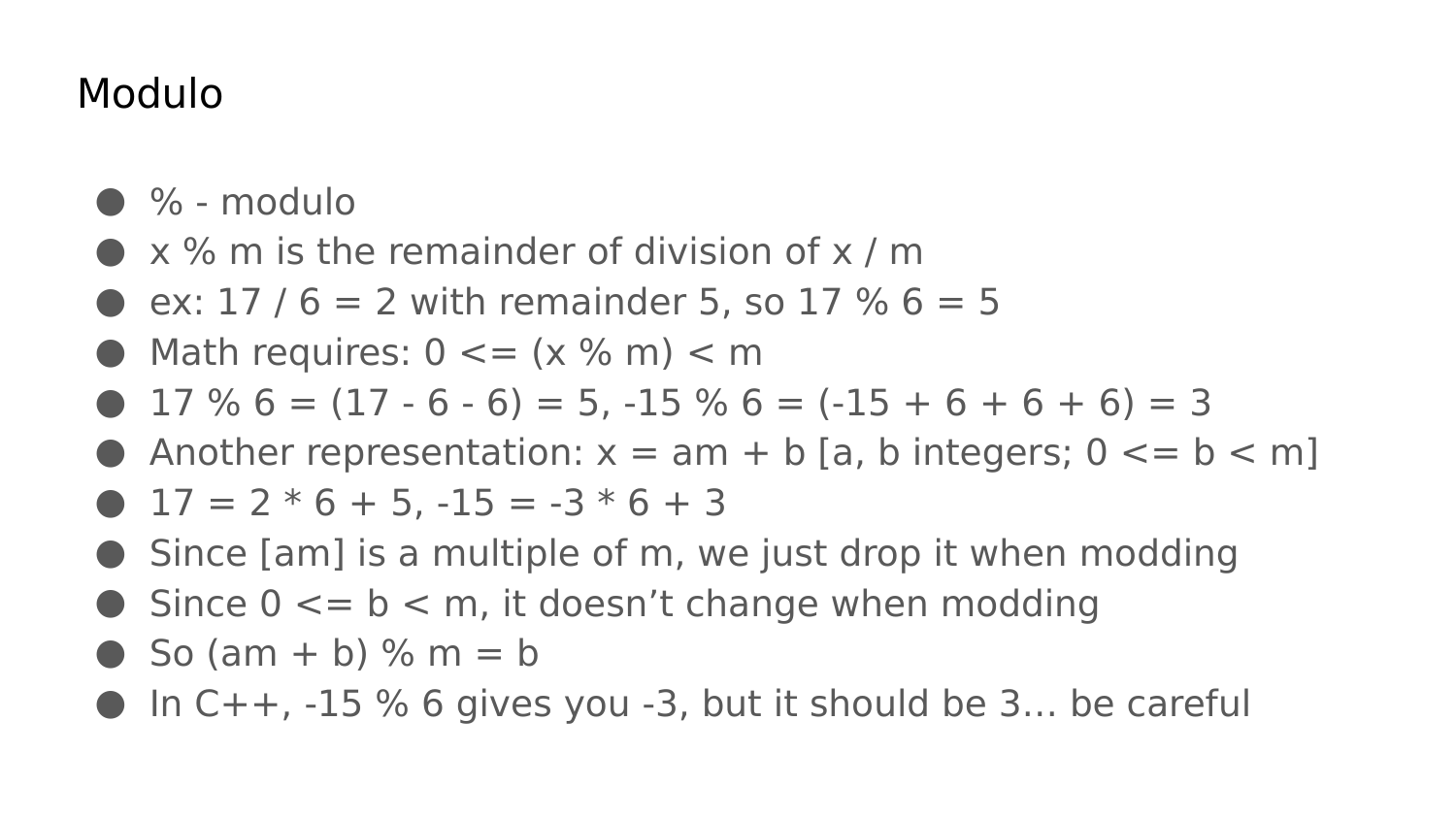

# Modulo
% - modulo
x % m is the remainder of division of x / m
ex: 17 / 6 = 2 with remainder 5, so 17 % 6 = 5
Math requires: 0 <= (x % m) < m
17 % 6 = (17 - 6 - 6) = 5, -15 % 6 = (-15 + 6 + 6 + 6) = 3
Another representation: x = am + b [a, b integers; 0 <= b < m]
17 = 2 * 6 + 5, -15 = -3 * 6 + 3
Since [am] is a multiple of m, we just drop it when modding
Since 0 <= b < m, it doesn’t change when modding
So (am + b) % m = b
In C++, -15 % 6 gives you -3, but it should be 3… be careful